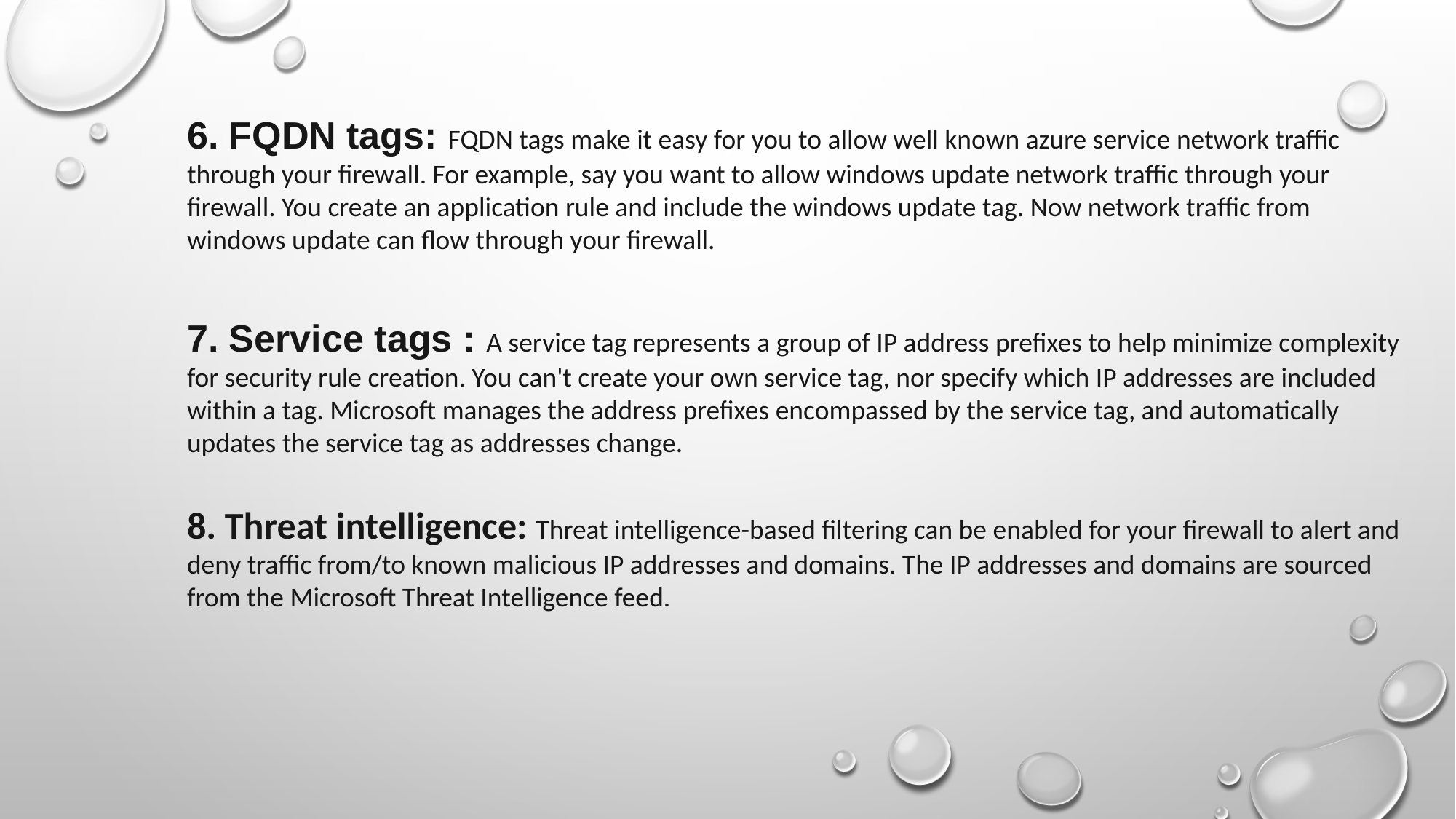

6. FQDN tags: FQDN tags make it easy for you to allow well known azure service network traffic through your firewall. For example, say you want to allow windows update network traffic through your firewall. You create an application rule and include the windows update tag. Now network traffic from windows update can flow through your firewall.
7. Service tags : A service tag represents a group of IP address prefixes to help minimize complexity for security rule creation. You can't create your own service tag, nor specify which IP addresses are included within a tag. Microsoft manages the address prefixes encompassed by the service tag, and automatically updates the service tag as addresses change.
8. Threat intelligence: Threat intelligence-based filtering can be enabled for your firewall to alert and deny traffic from/to known malicious IP addresses and domains. The IP addresses and domains are sourced from the Microsoft Threat Intelligence feed.